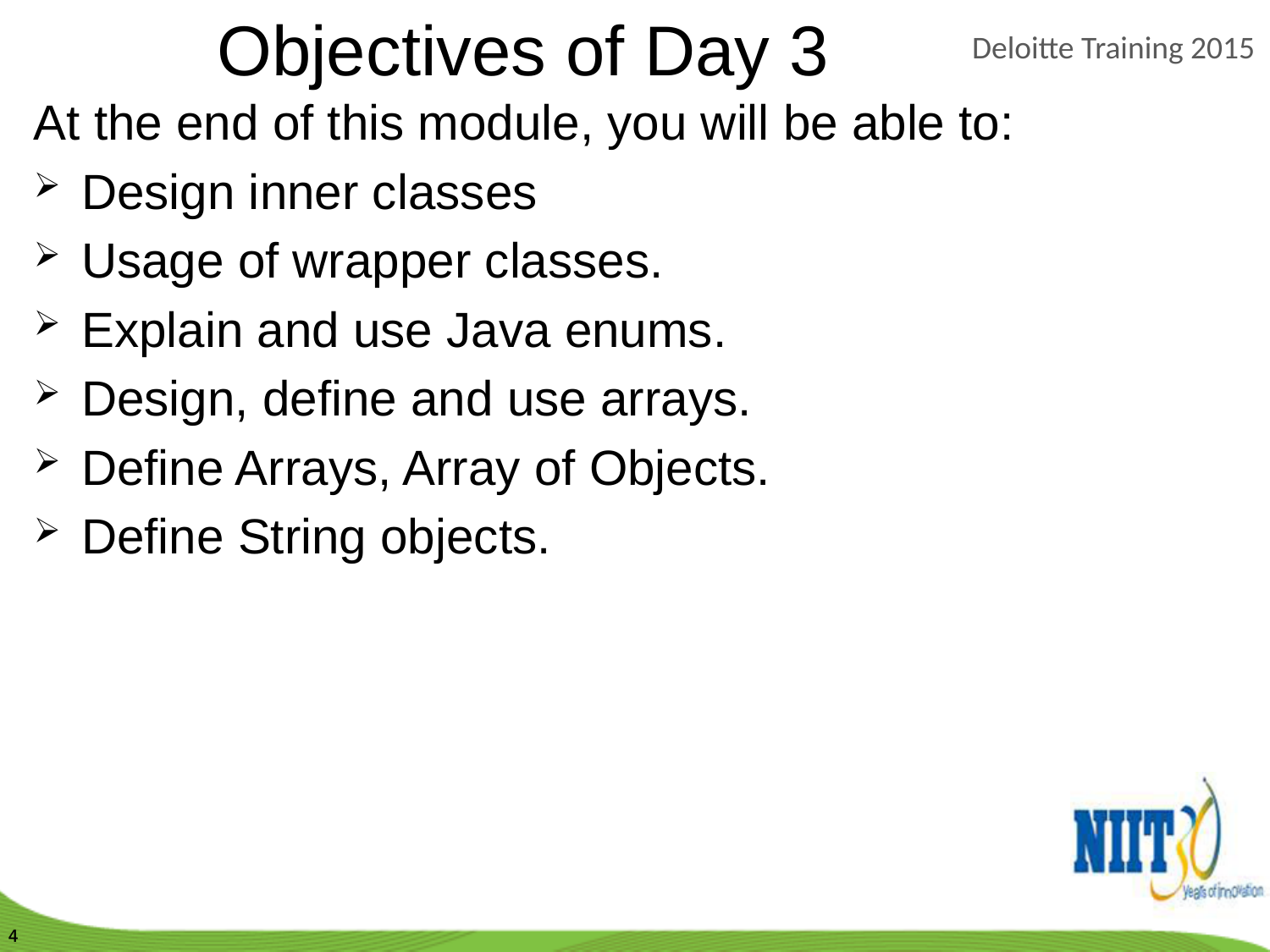

Objectives of Day 3
At the end of this module, you will be able to:
Design inner classes
Usage of wrapper classes.
Explain and use Java enums.
Design, define and use arrays.
Define Arrays, Array of Objects.
Define String objects.